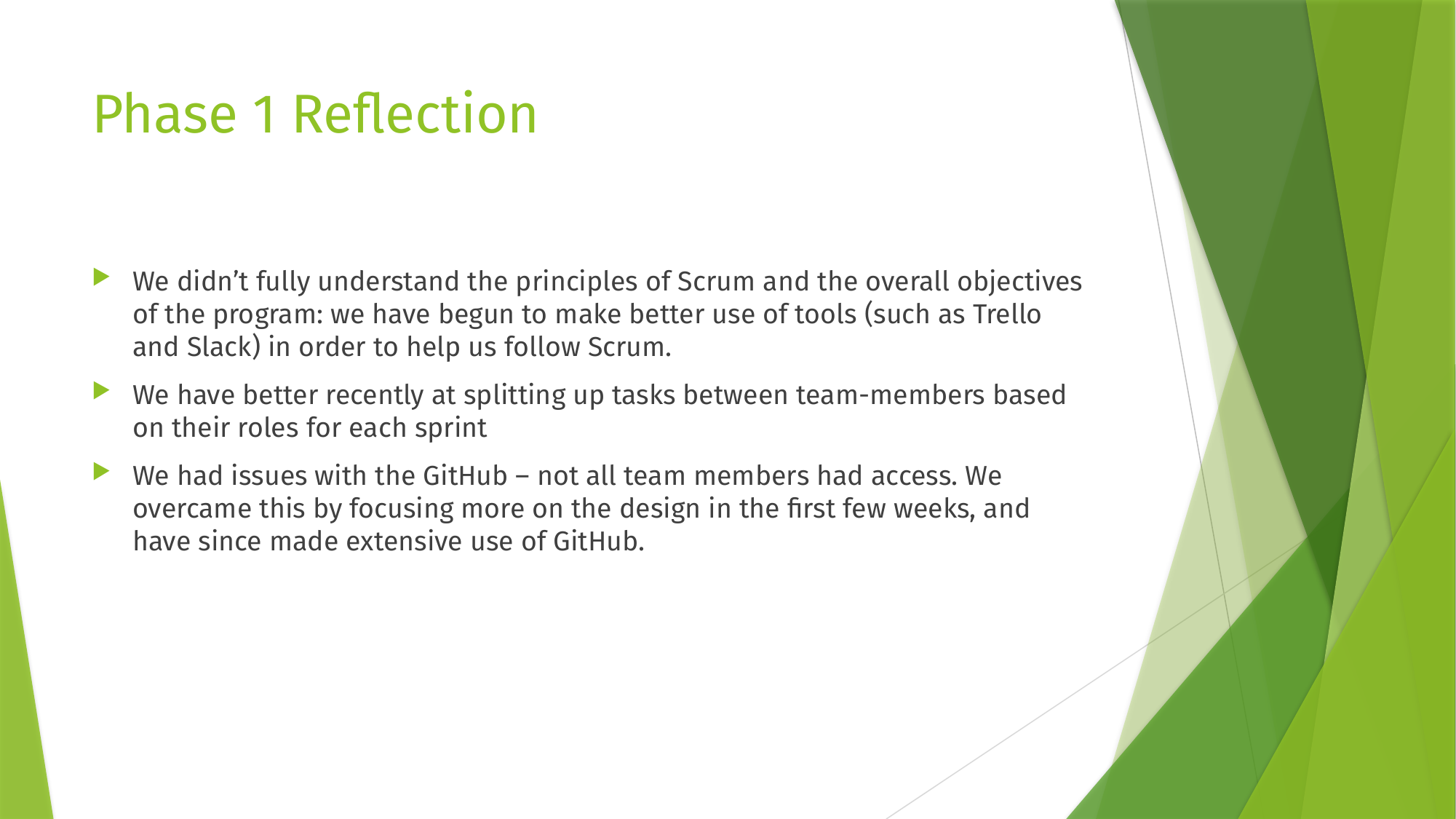

# Phase 1 Reflection
We didn’t fully understand the principles of Scrum and the overall objectives of the program: we have begun to make better use of tools (such as Trello and Slack) in order to help us follow Scrum.
We have better recently at splitting up tasks between team-members based on their roles for each sprint
We had issues with the GitHub – not all team members had access. We overcame this by focusing more on the design in the first few weeks, and have since made extensive use of GitHub.